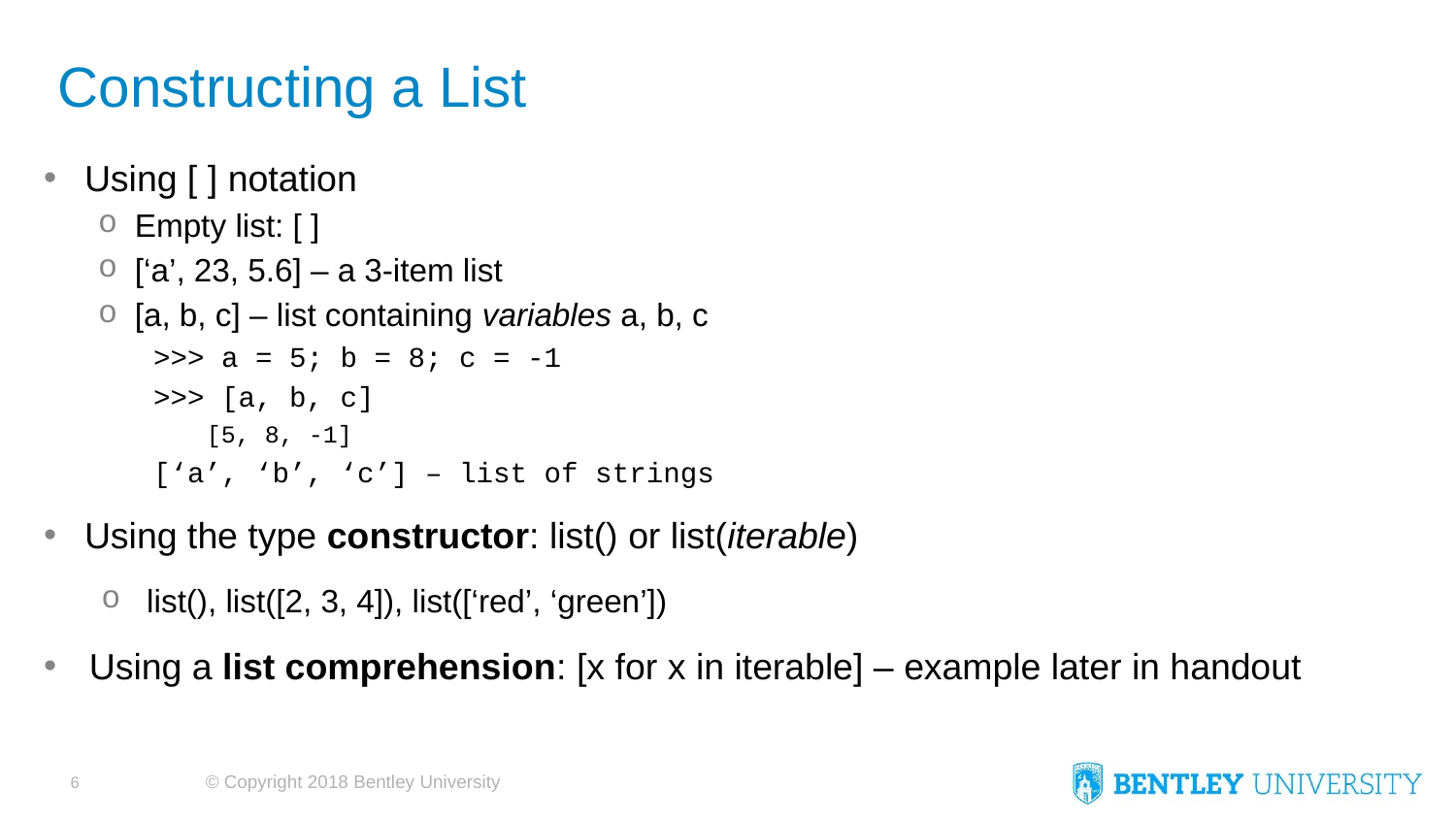

# Constructing a List
Using [ ] notation
Empty list: [ ]
[‘a’, 23, 5.6] – a 3-item list
[a, b, c] – list containing variables a, b, c
>>> a = 5; b = 8; c = -1
>>> [a, b, c]
[5, 8, -1]
[‘a’, ‘b’, ‘c’] – list of strings
Using the type constructor: list() or list(iterable)
list(), list([2, 3, 4]), list([‘red’, ‘green’])
Using a list comprehension: [x for x in iterable] – example later in handout